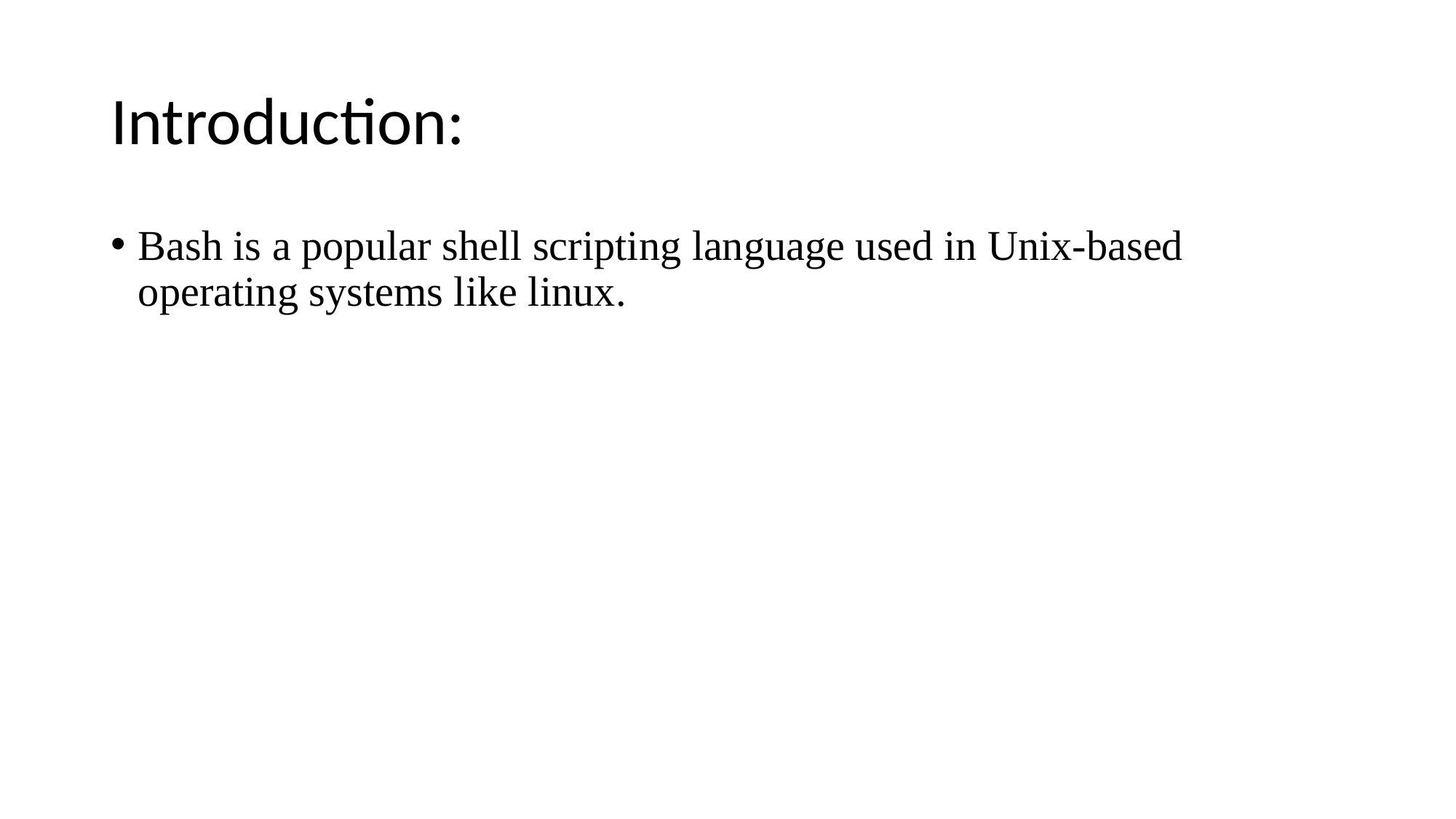

# Introduction:
Bash is a popular shell scripting language used in Unix-based operating systems like linux.